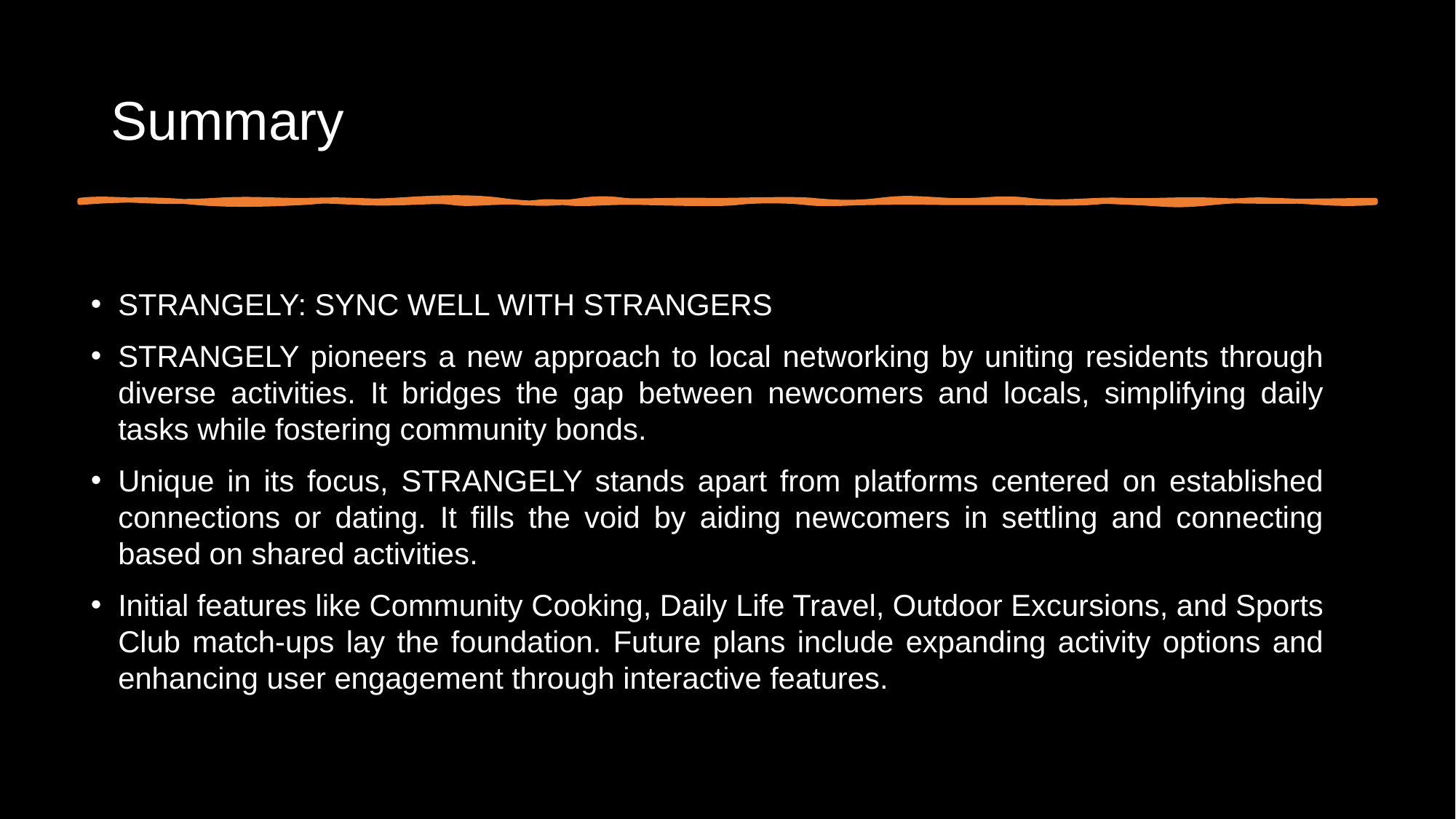

# Summary

STRANGELY: SYNC WELL WITH STRANGERS​
STRANGELY pioneers a new approach to local networking by uniting residents through diverse activities. It bridges the gap between newcomers and locals, simplifying daily tasks while fostering community bonds.
Unique in its focus, STRANGELY stands apart from platforms centered on established connections or dating. It fills the void by aiding newcomers in settling and connecting based on shared activities.
Initial features like Community Cooking, Daily Life Travel, Outdoor Excursions, and Sports Club match-ups lay the foundation. Future plans include expanding activity options and enhancing user engagement through interactive features.